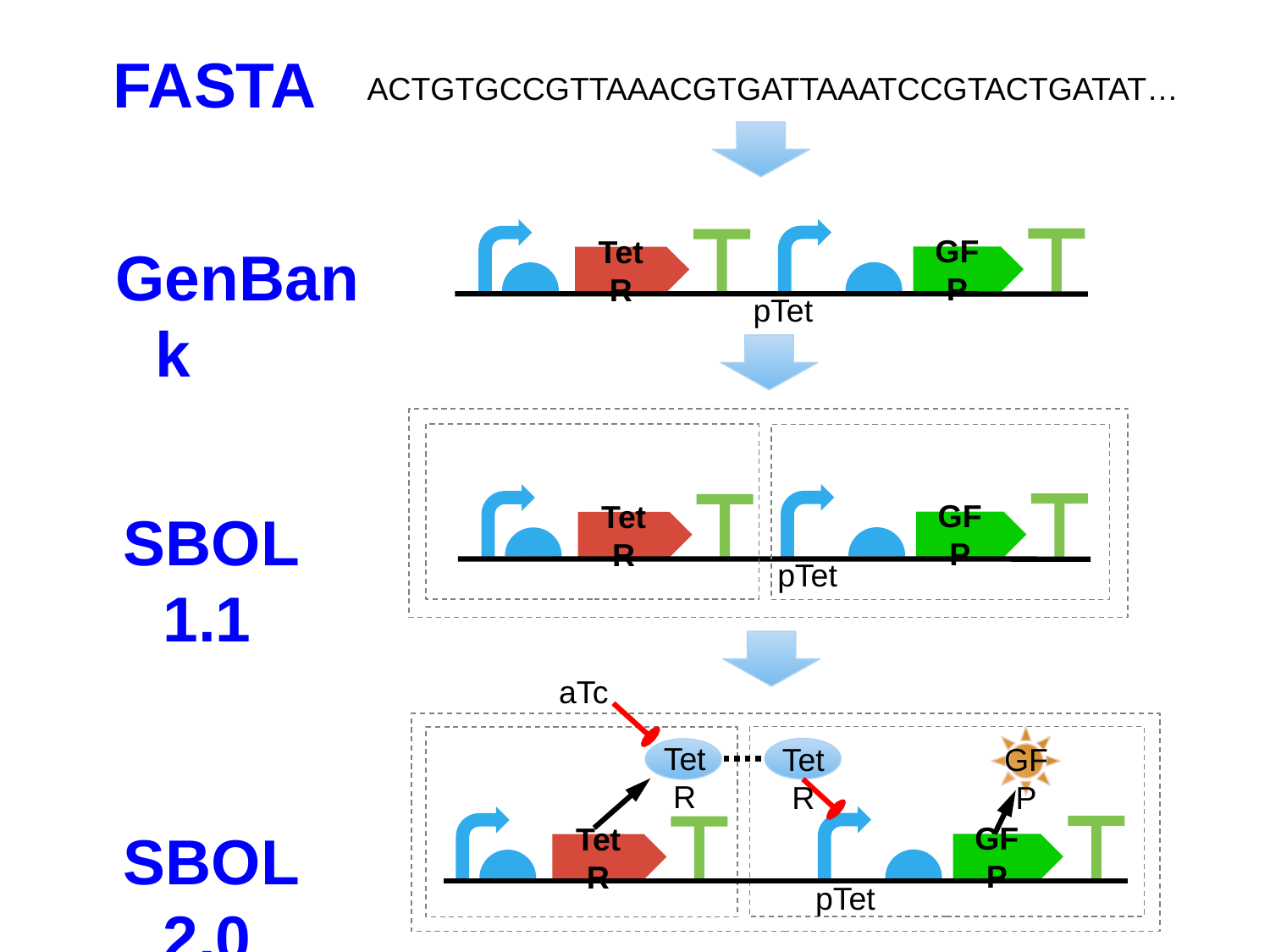

FASTA
ACTGTGCCGTTAAACGTGATTAAATCCGTACTGATAT…

GFP
TetR

pTet
GenBank

SBOL 1.1
GFP
TetR

pTet

aTc

TetR
TetR
GFP

SBOL 2.0

GFP
TetR

pTet